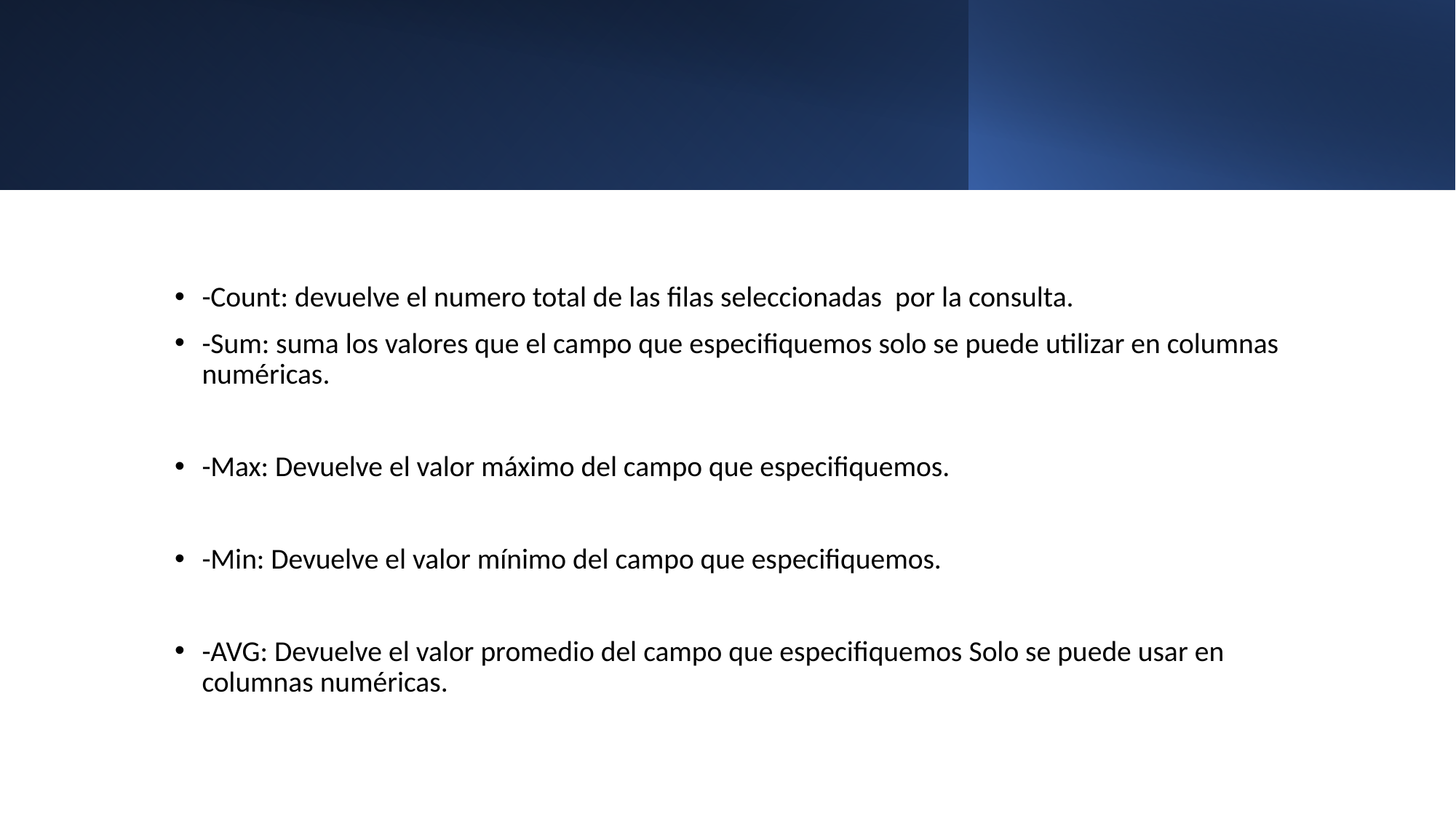

-Count: devuelve el numero total de las filas seleccionadas  por la consulta.
-Sum: suma los valores que el campo que especifiquemos solo se puede utilizar en columnas numéricas.

-Max: Devuelve el valor máximo del campo que especifiquemos.

-Min: Devuelve el valor mínimo del campo que especifiquemos.

-AVG: Devuelve el valor promedio del campo que especifiquemos Solo se puede usar en columnas numéricas.